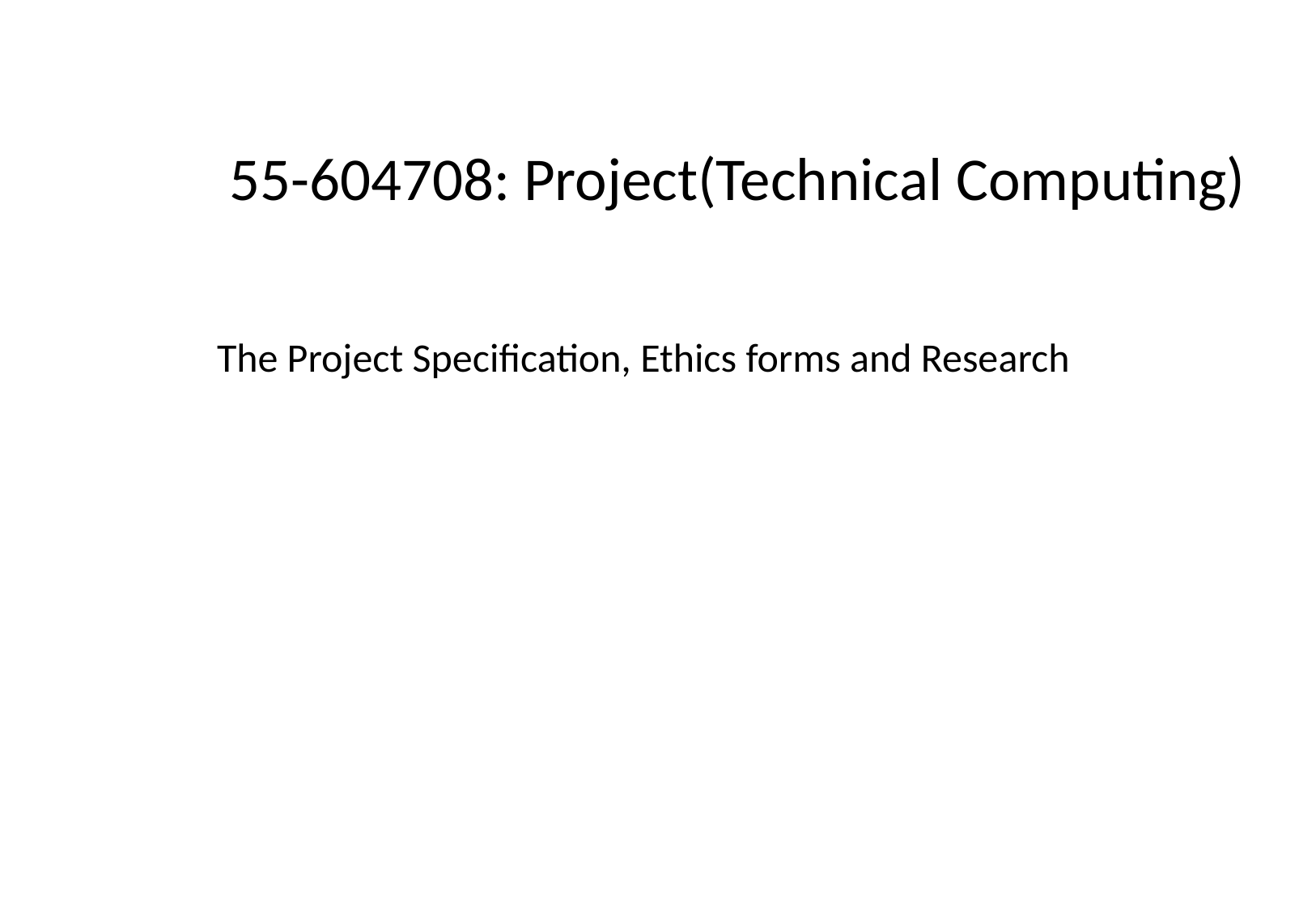

# 55-604708: Project(Technical Computing)
The Project Specification, Ethics forms and Research